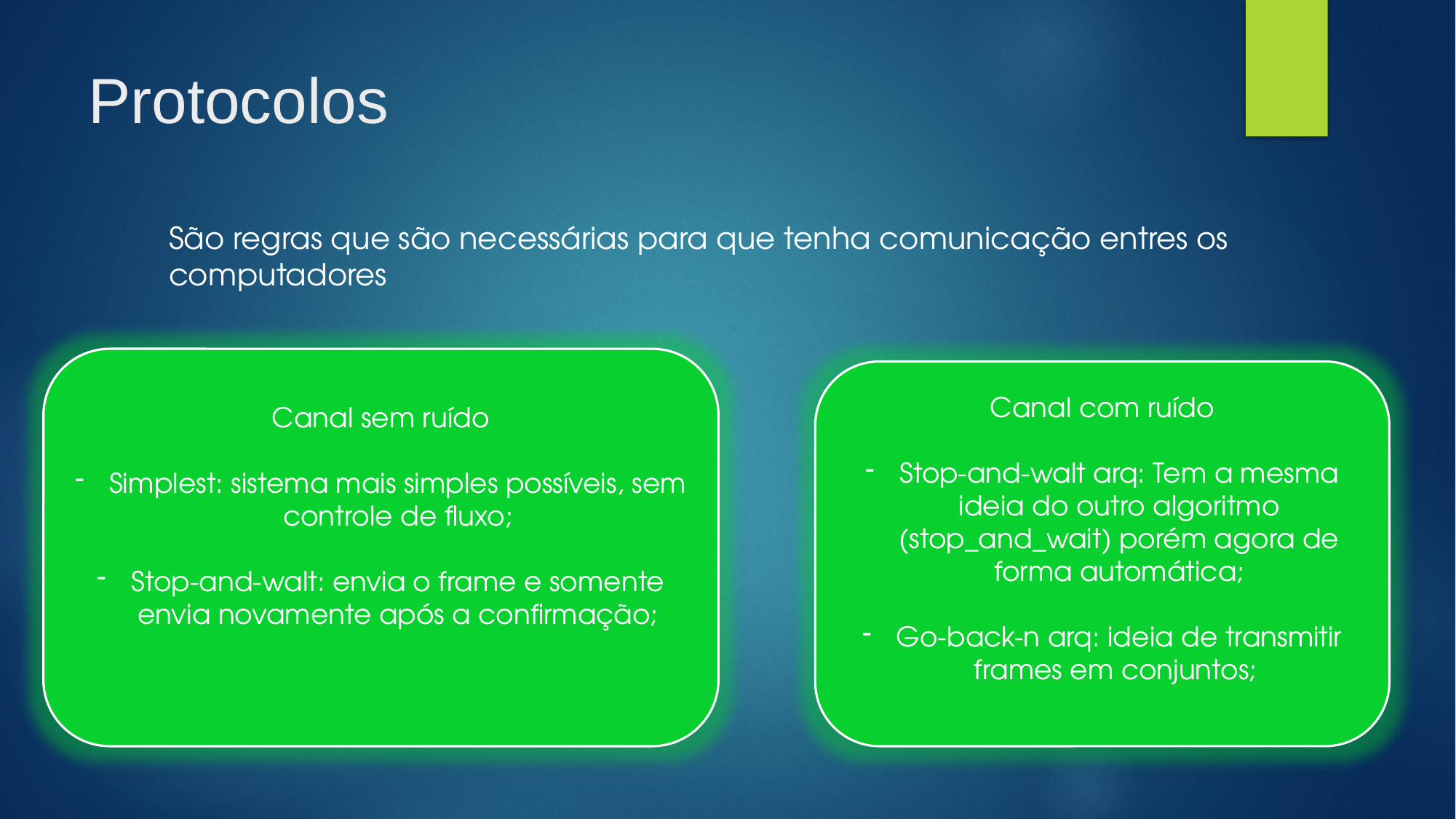

# Protocolos
São regras que são necessárias para que tenha comunicação entres os computadores
Canal sem ruído

Simplest: sistema mais simples possíveis, sem controle de fluxo;

Stop-and-walt: envia o frame e somente envia novamente após a confirmação;

Canal com ruído

Stop-and-walt arq: Tem a mesma ideia do outro algoritmo (stop_and_wait) porém agora de forma automática;

Go-back-n arq: ideia de transmitir frames em conjuntos;